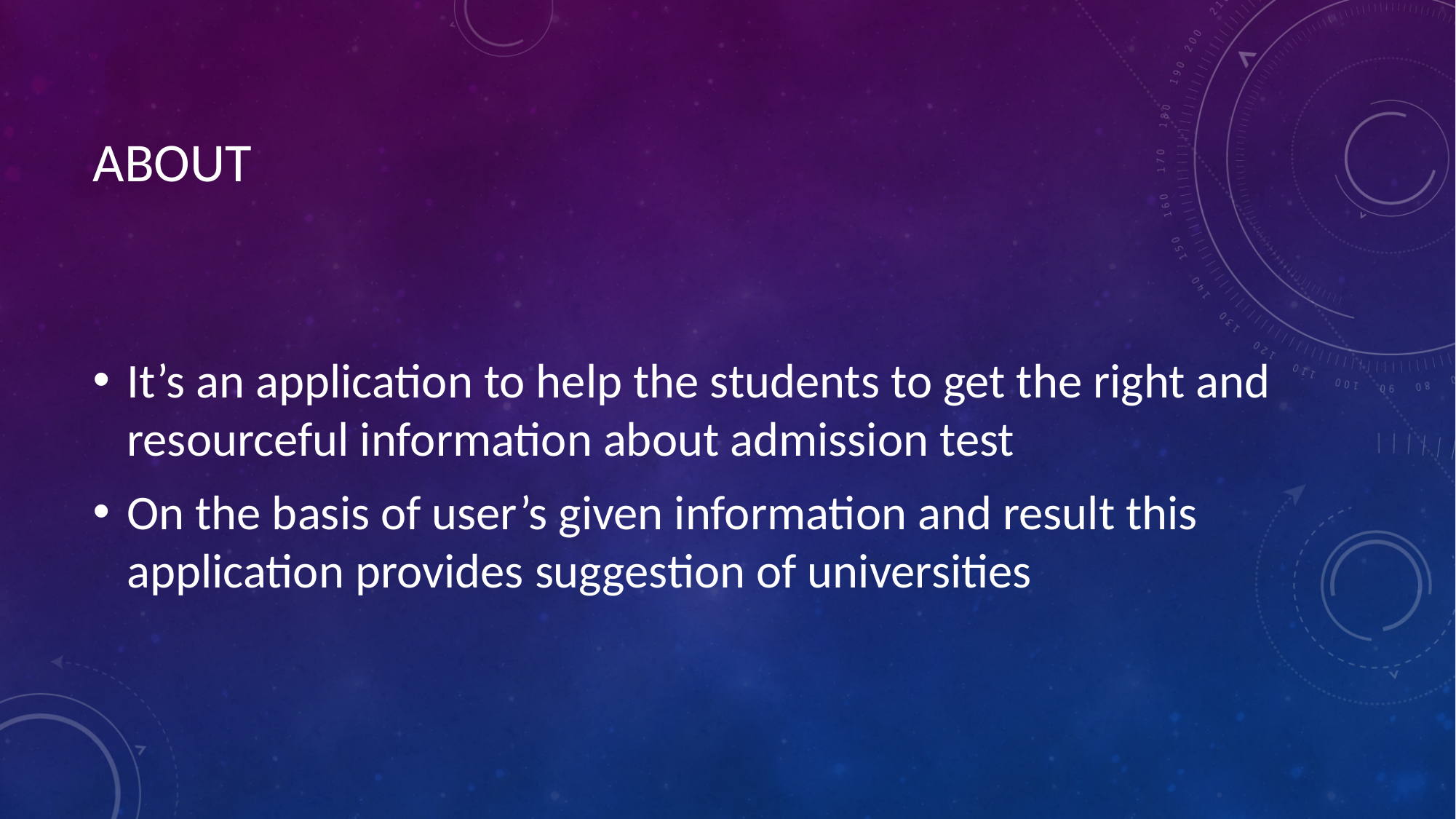

# about
It’s an application to help the students to get the right and resourceful information about admission test
On the basis of user’s given information and result this application provides suggestion of universities